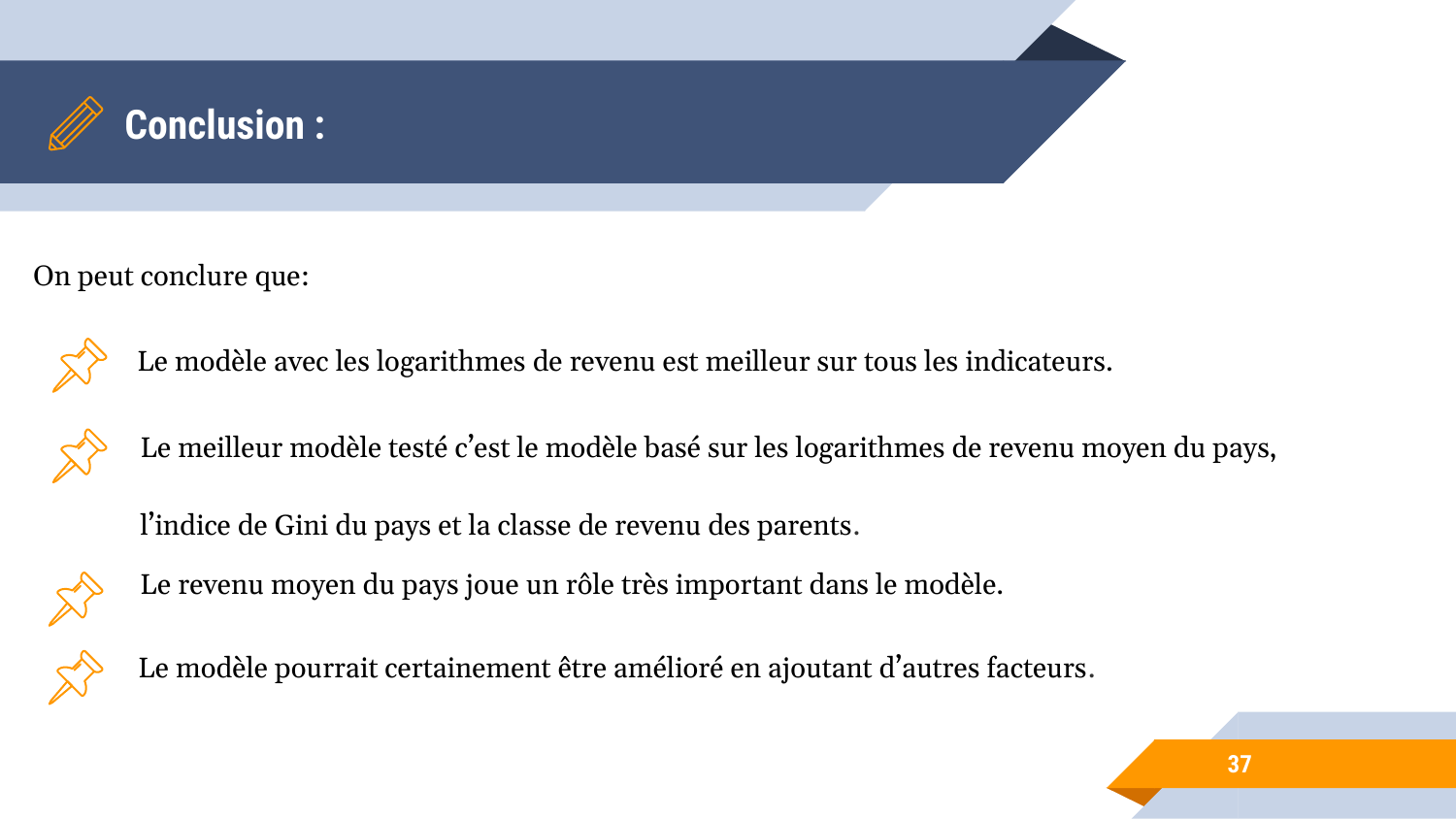

# Conclusion :

 On peut conclure que:

   Le modèle avec les logarithmes de revenu est meilleur sur tous les indicateurs.

 Le meilleur modèle testé c’est le modèle basé sur les logarithmes de revenu moyen du pays,

 l’indice de Gini du pays et la classe de revenu des parents.

Le revenu moyen du pays joue un rôle très important dans le modèle.

  Le modèle pourrait certainement être amélioré en ajoutant d’autres facteurs.

37